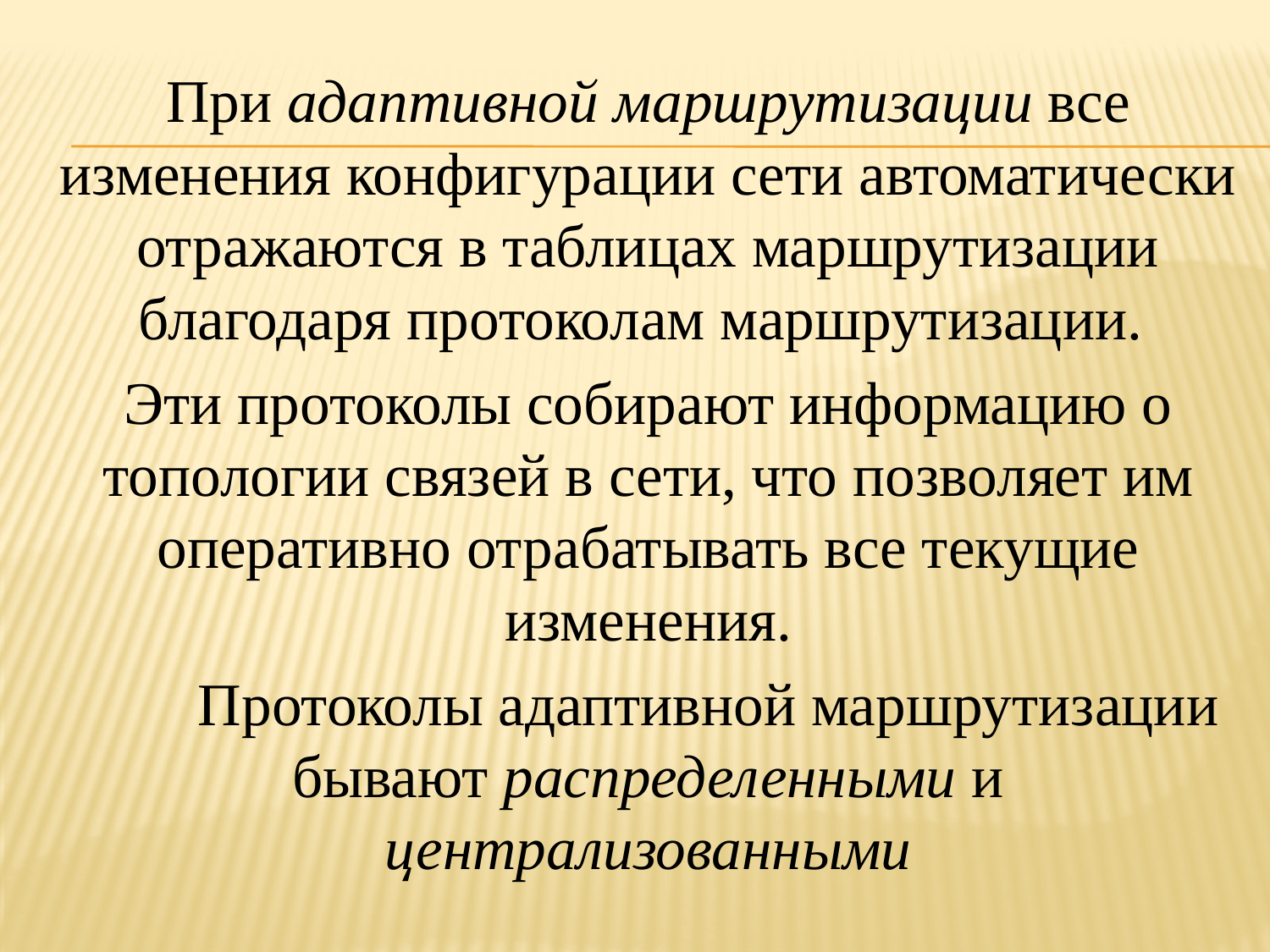

При адаптивной маршрутизации все изменения конфигурации сети автоматически отражаются в таблицах маршрутизации благодаря протоколам маршрутизации.
Эти протоколы собирают информацию о топологии связей в сети, что позволяет им оперативно отрабатывать все текущие изменения.
	Протоколы адаптивной маршрутизации бывают распределенными и централизованными